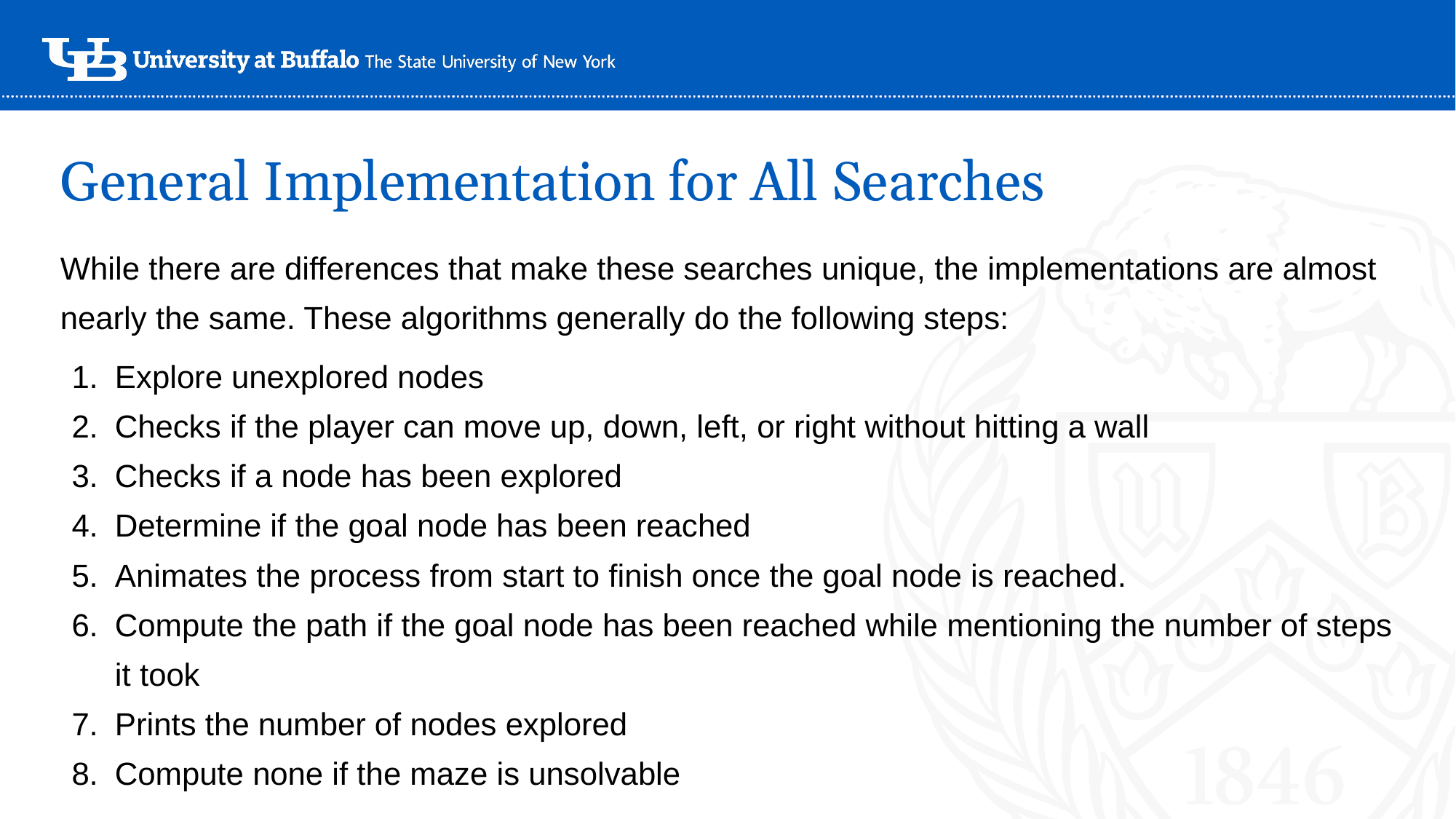

# General Implementation for All Searches
While there are differences that make these searches unique, the implementations are almost nearly the same. These algorithms generally do the following steps:
Explore unexplored nodes
Checks if the player can move up, down, left, or right without hitting a wall
Checks if a node has been explored
Determine if the goal node has been reached
Animates the process from start to finish once the goal node is reached.
Compute the path if the goal node has been reached while mentioning the number of steps it took
Prints the number of nodes explored
Compute none if the maze is unsolvable